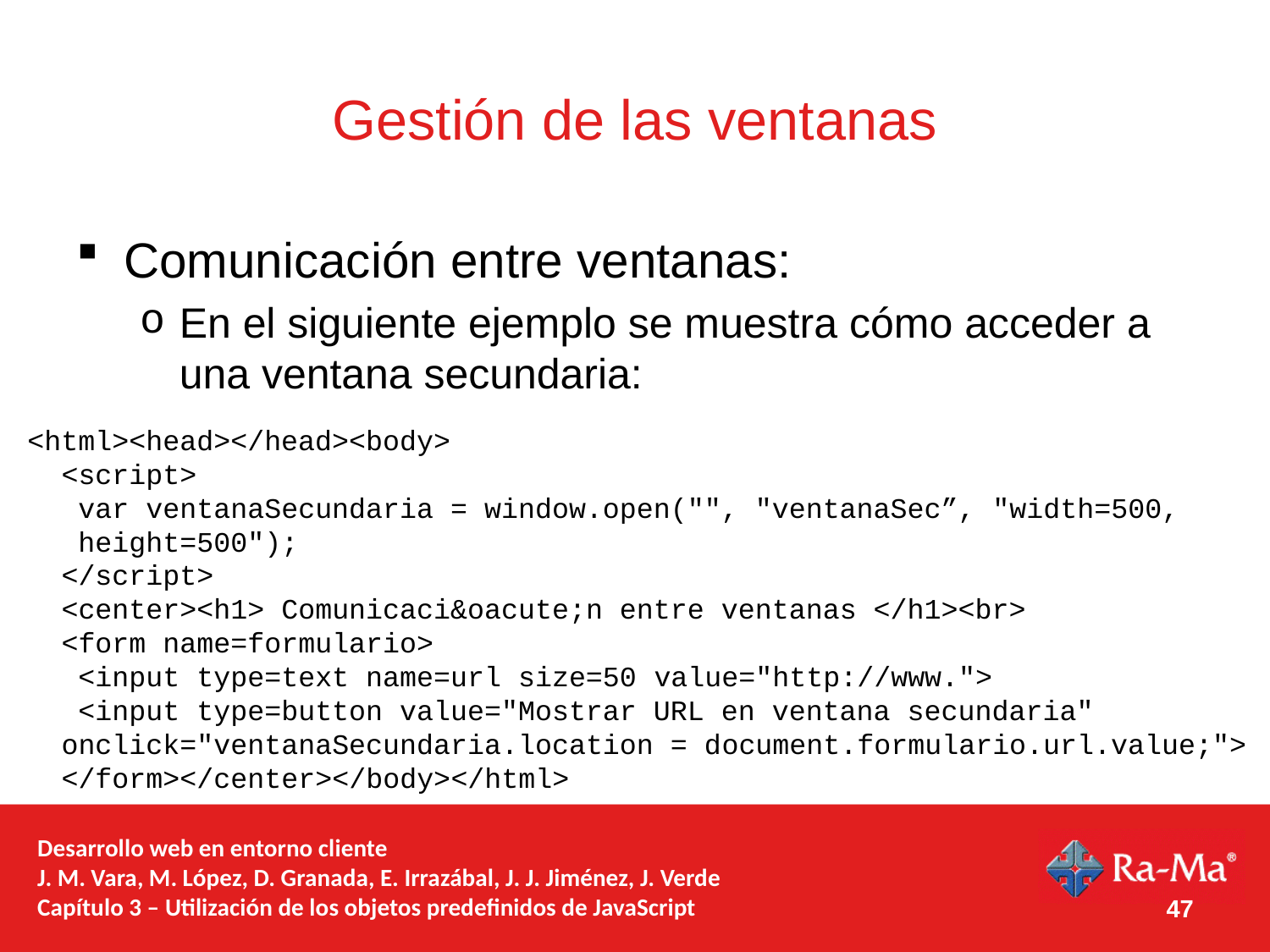

# Gestión de las ventanas
Comunicación entre ventanas:
En el siguiente ejemplo se muestra cómo acceder a una ventana secundaria:
<html><head></head><body>
  <script>
   var ventanaSecundaria = window.open("", "ventanaSec”, "width=500,
   height=500");
  </script>
  <center><h1> Comunicaci&oacute;n entre ventanas </h1><br>
  <form name=formulario>
   <input type=text name=url size=50 value="http://www.">
   <input type=button value="Mostrar URL en ventana secundaria"
  onclick="ventanaSecundaria.location = document.formulario.url.value;">
  </form></center></body></html>

Desarrollo web en entorno cliente
J. M. Vara, M. López, D. Granada, E. Irrazábal, J. J. Jiménez, J. Verde
Capítulo 3 – Utilización de los objetos predefinidos de JavaScript
47